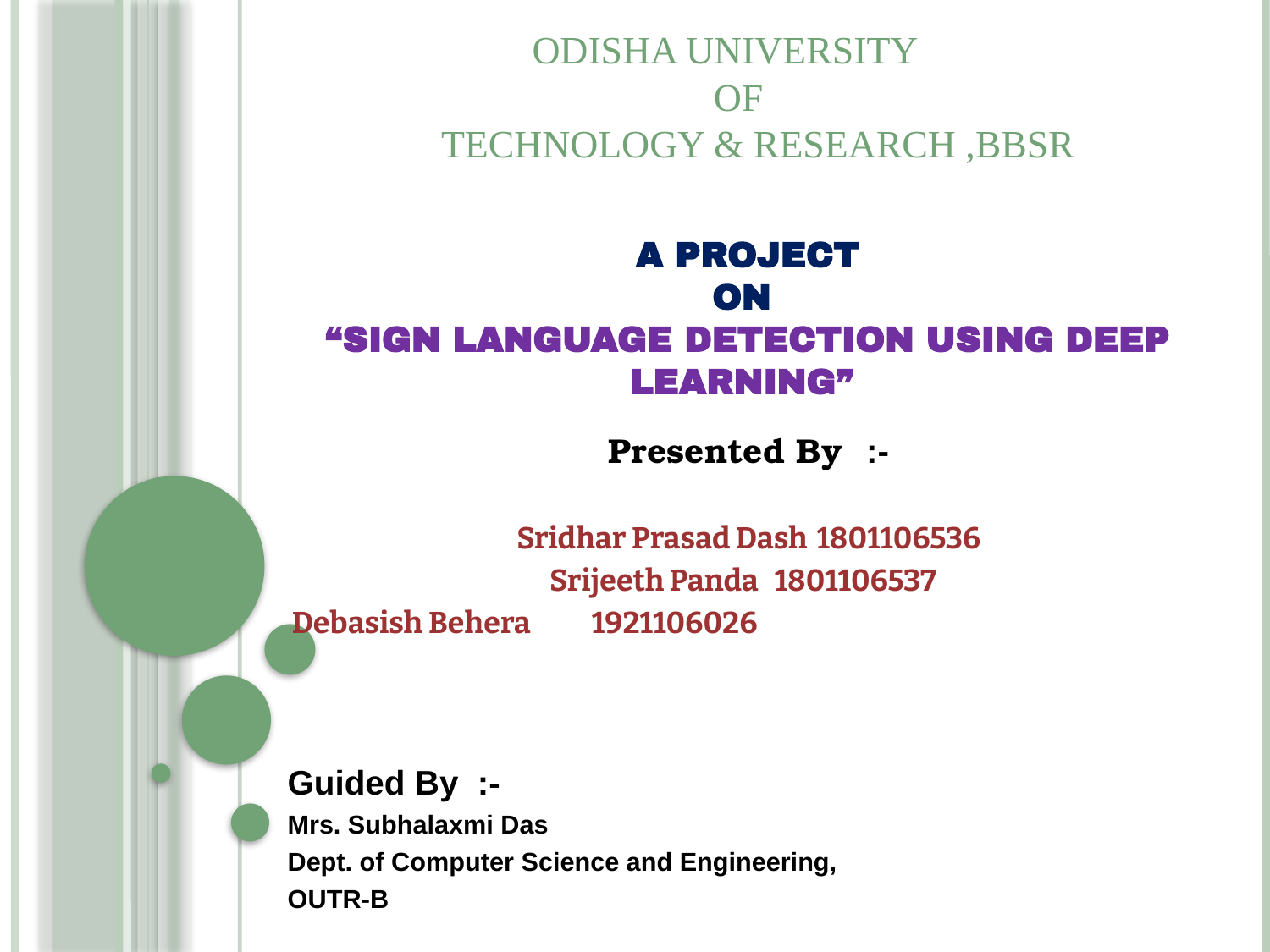

ODISHA UNIVERSITY
                                                OF
                    TECHNOLOGY & RESEARCH ,BBSR
# A PROJECT on “SIGN LANGUAGE DETECTION USING DEEP LEARNING”
Presented By  :-

Sridhar Prasad Dash 	1801106536
Srijeeth Panda 		1801106537
Debasish Behera 		1921106026

Guided By  :-
Mrs. Subhalaxmi Das
Dept. of Computer Science and Engineering,
OUTR-B